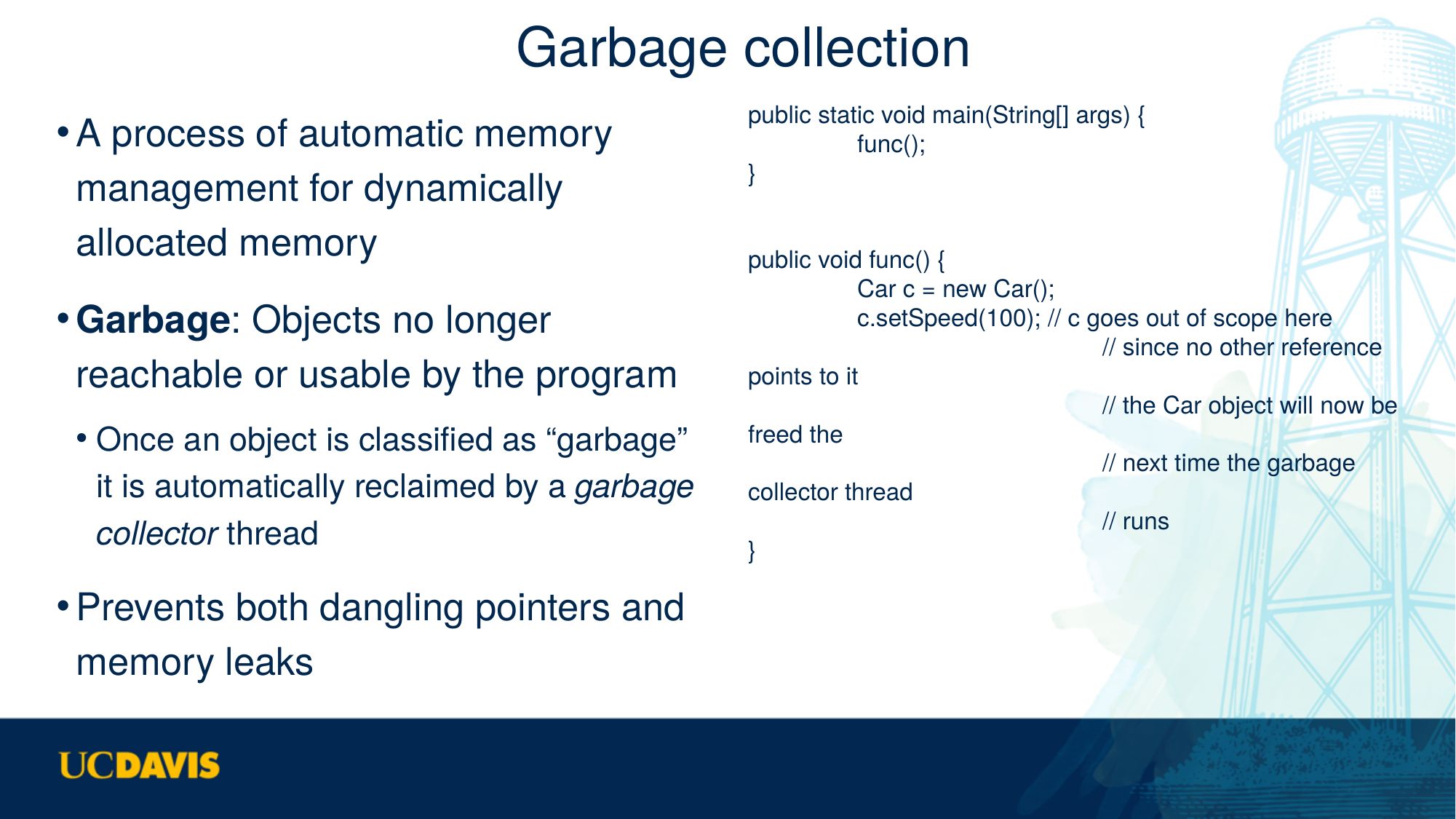

# Garbage collection
A process of automatic memory management for dynamically allocated memory
Garbage: Objects no longer reachable or usable by the program
Once an object is classified as “garbage” it is automatically reclaimed by a garbage collector thread
Prevents both dangling pointers and memory leaks
public static void main(String[] args) {
	func();
}

public void func() {
	Car c = new Car();
	c.setSpeed(100); // c goes out of scope here
			    // since no other reference points to it
			    // the Car object will now be freed the
			    // next time the garbage collector thread
			    // runs
}